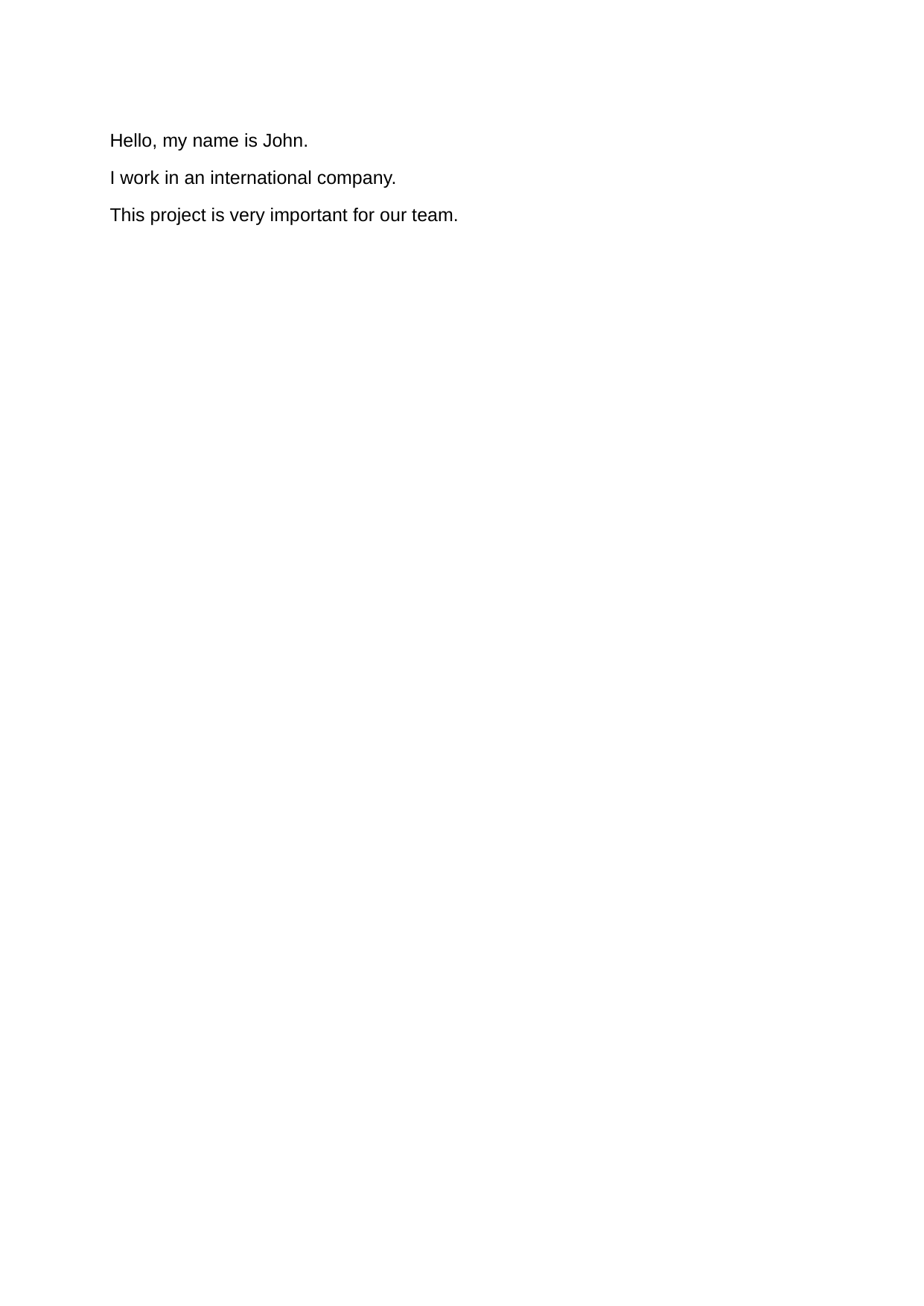

Hello, my name is John.
I work in an international company.
This project is very important for our team.